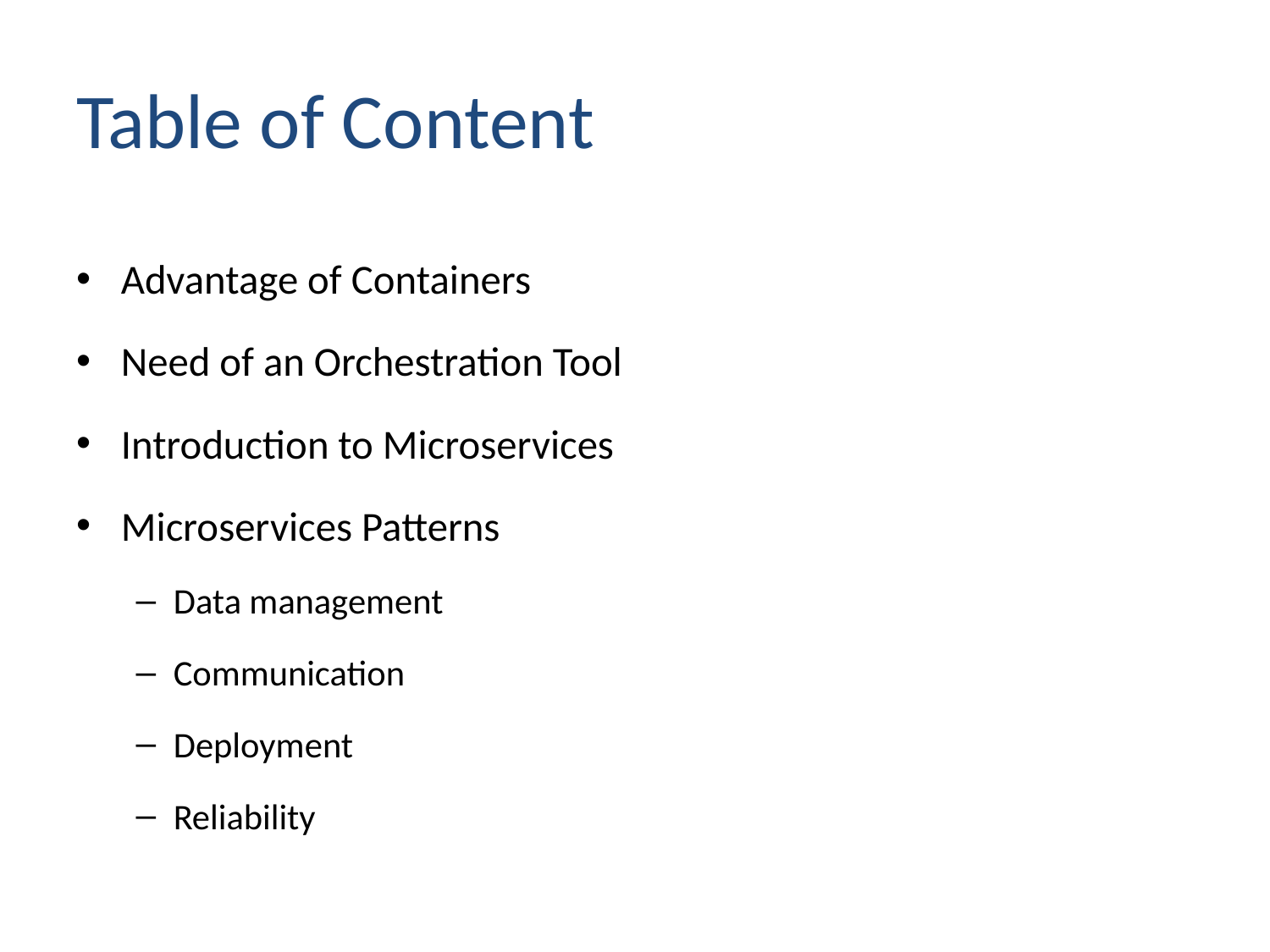

# Table of Content
Advantage of Containers
Need of an Orchestration Tool
Introduction to Microservices
Microservices Patterns
Data management
Communication
Deployment
Reliability